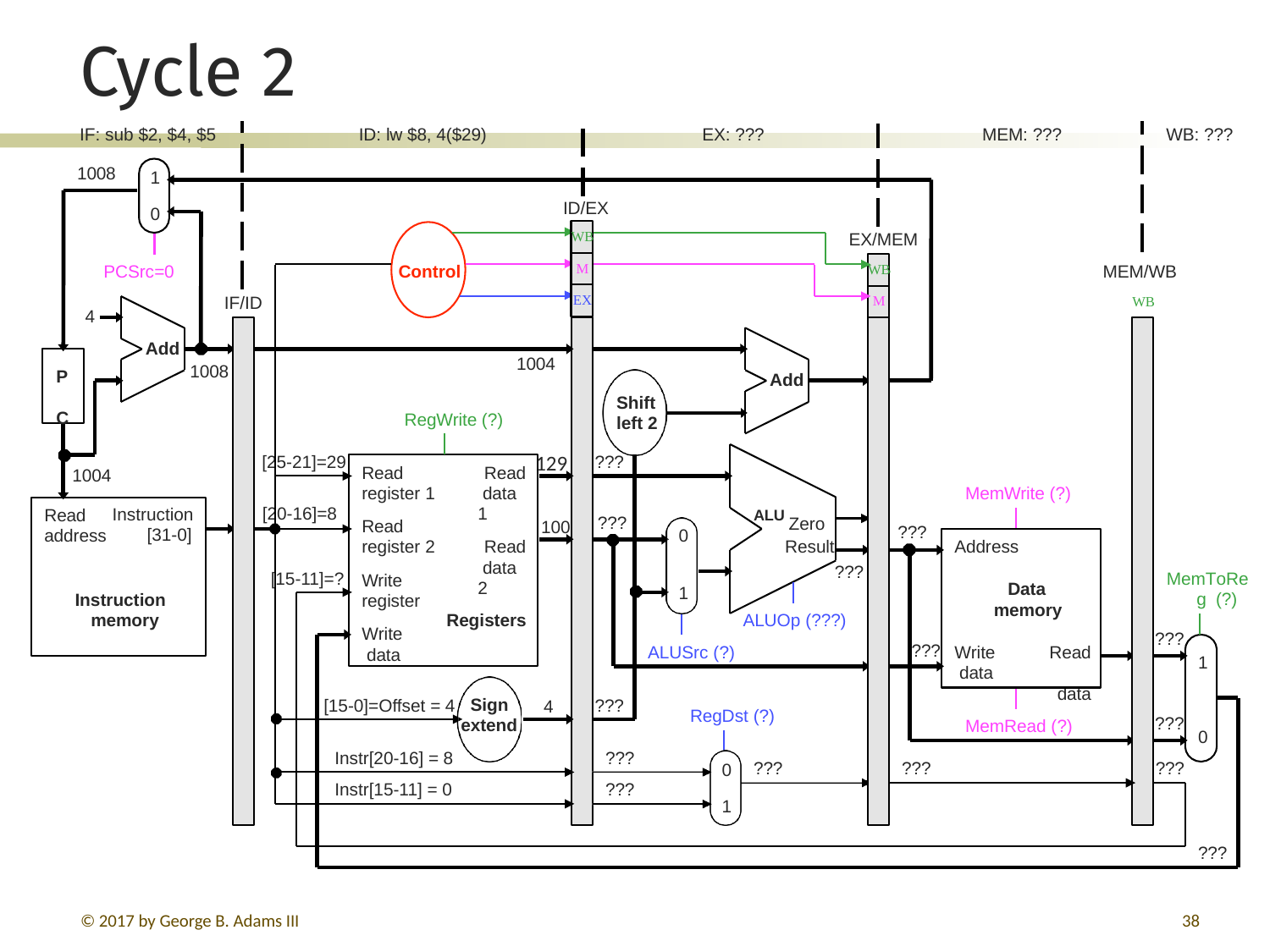

# Cycle 2

IF: sub $2, $4, $5
ID: lw $8, 4($29)
EX: ???
MEM: ???
WB: ???

1008
1

ID/EX
0

WB
EX/MEM
WB

M

PCSrc=0
Control
MEM/WB
WB
WB

EX

IF/ID
M
M

4

Add

1004

1008
P  C
Add

Shift

RegWrite (?)
left 2

129

[25-21]=29
???

Read  register 1
Read  register 2
Write  register
Write  data
Read  data 1
Read  data 2
1004

MemWrite (?)

[20-16]=8
Instruction
[31-0]
ALU Zero
Read  address

???

100

???

0

Result
Address

???

[15-11]=?
MemToReg  (?)

Data  memory

1

Instruction  memory

Registers
ALUOp (???)

???

???
ALUSrc (?)
Write  data
Read  data

1

Sign
???
[15-0]=Offset = 4
4

RegDst (?)
???

extend

MemRead (?)

0

Instr[20-16] = 8
???

???
???
???
0

Instr[15-11] = 0
???

1

???

© 2017 by George B. Adams III
38